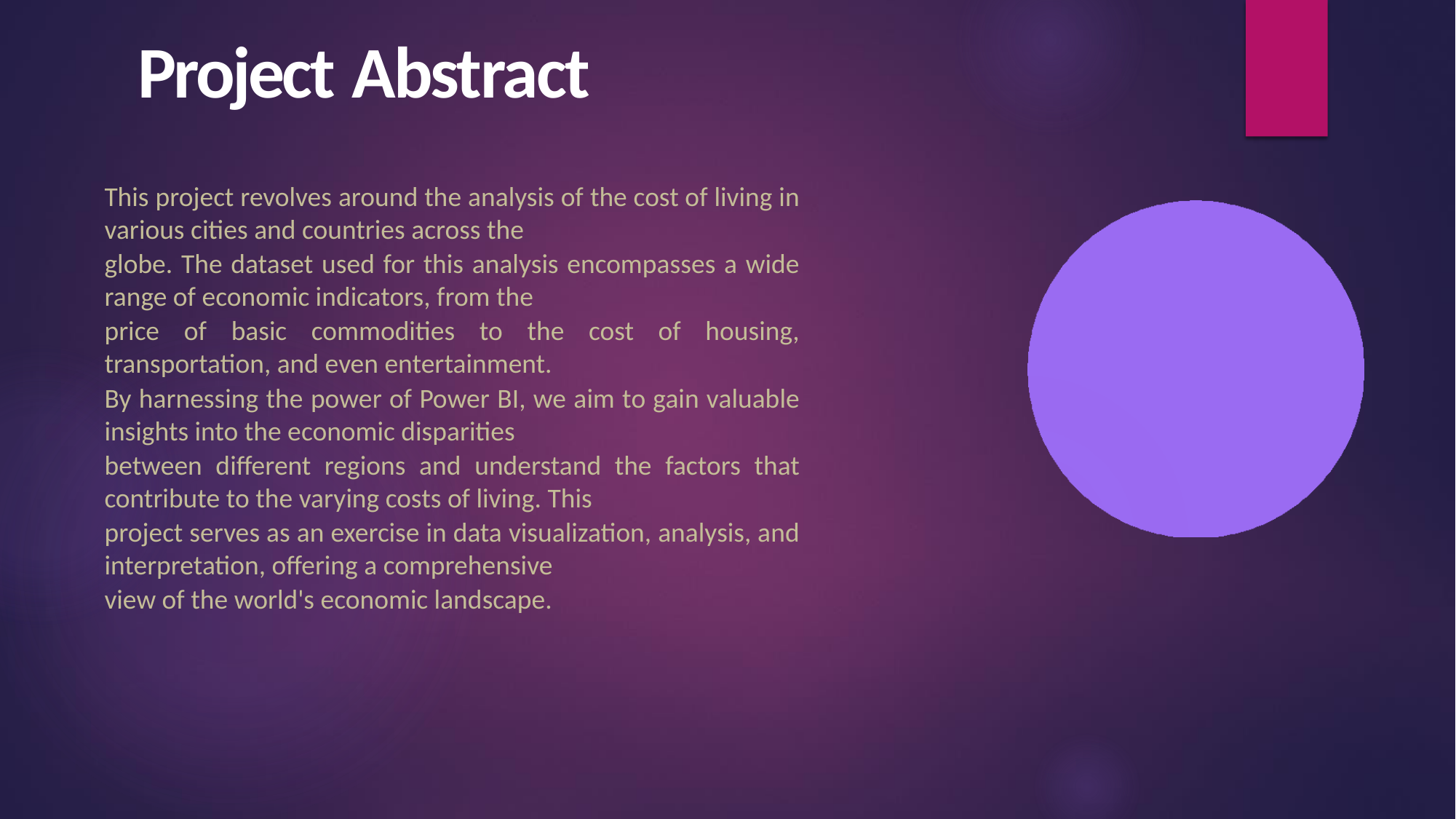

# Project Abstract
This project revolves around the analysis of the cost of living in various cities and countries across the
globe. The dataset used for this analysis encompasses a wide range of economic indicators, from the
price of basic commodities to the cost of housing, transportation, and even entertainment.
By harnessing the power of Power BI, we aim to gain valuable insights into the economic disparities
between different regions and understand the factors that contribute to the varying costs of living. This
project serves as an exercise in data visualization, analysis, and interpretation, offering a comprehensive
view of the world's economic landscape.